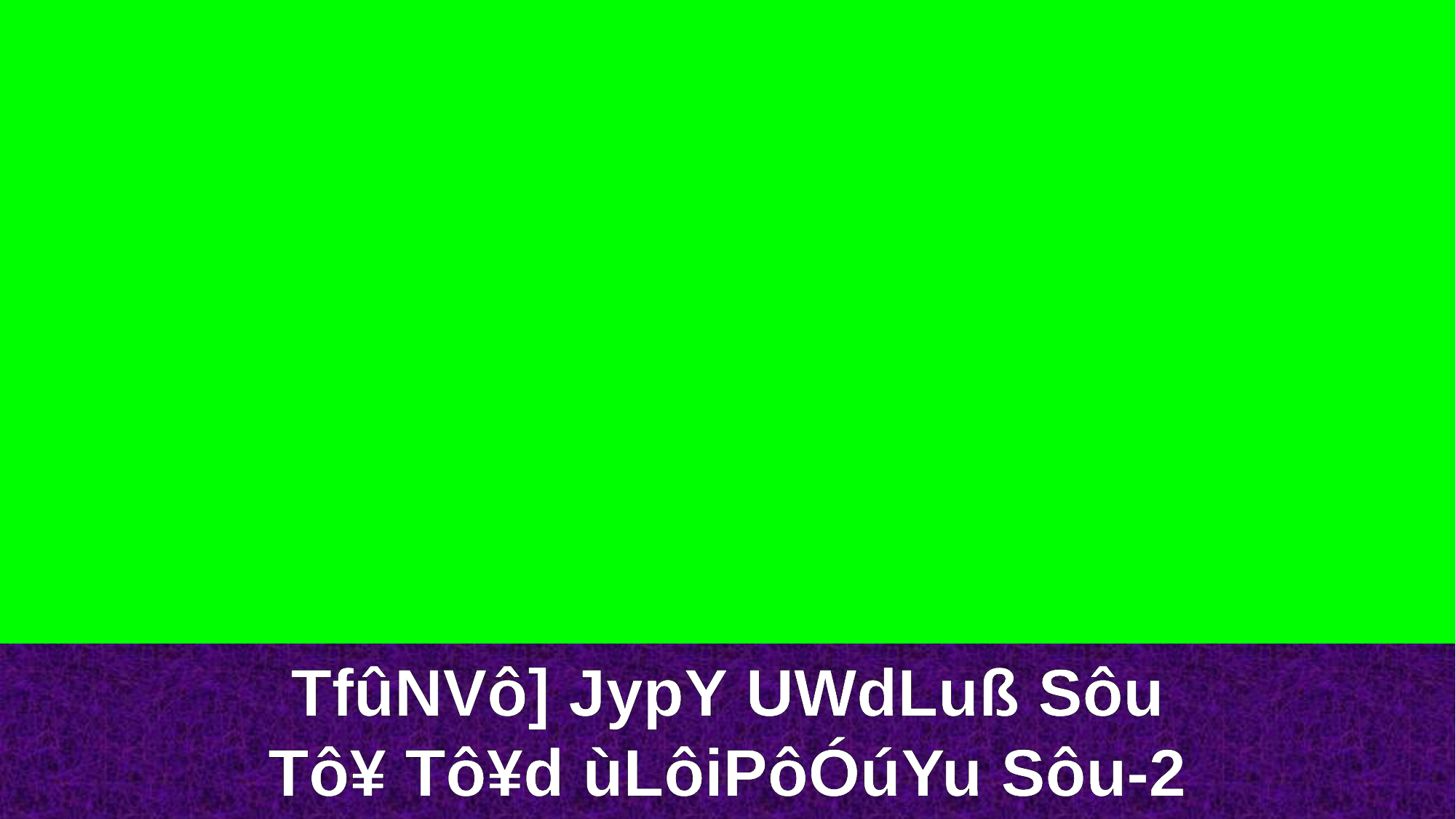

TfûNVô] JypY UWdLuß Sôu
Tô¥ Tô¥d ùLôiPôÓúYu Sôu-2